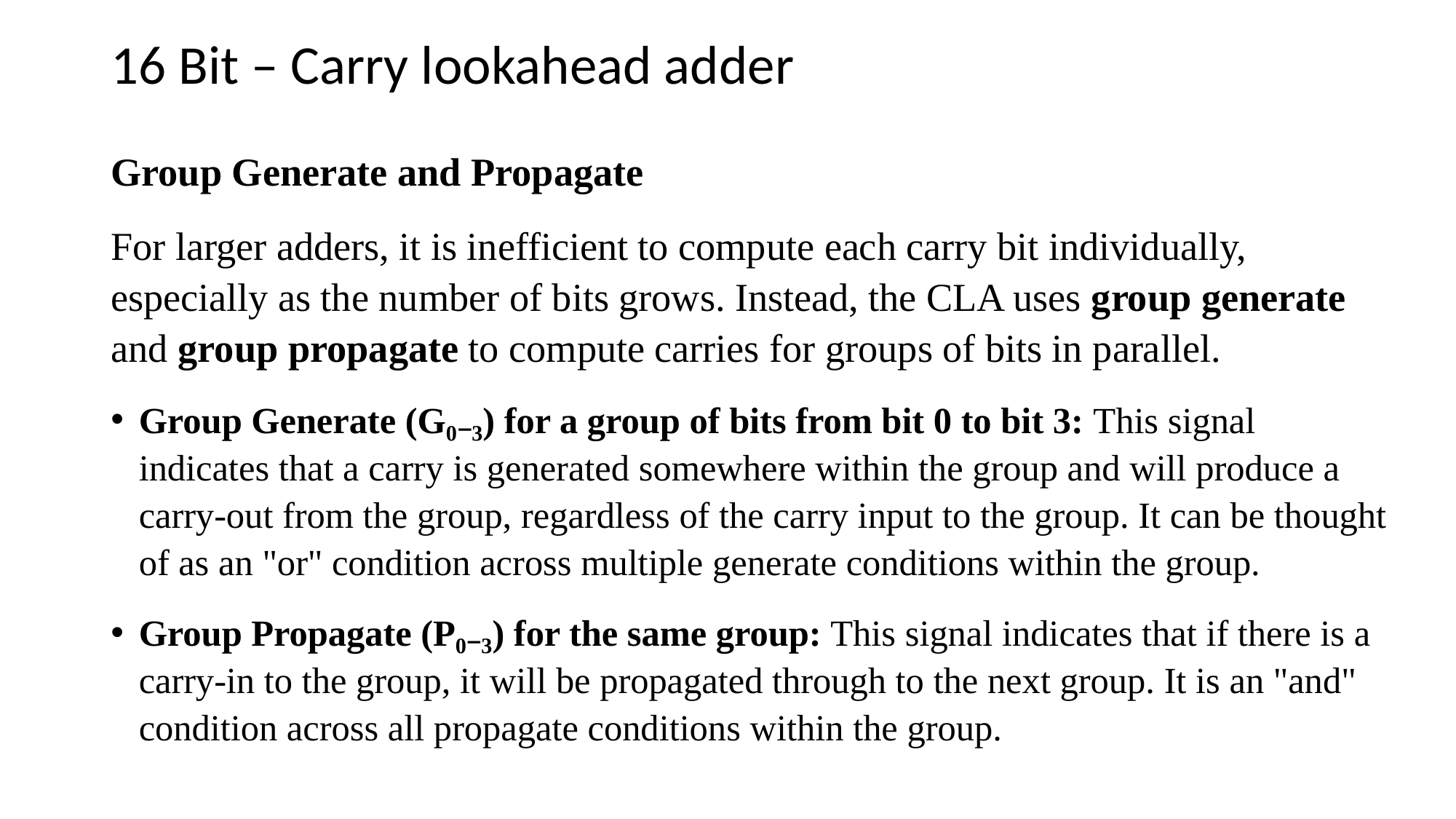

# 16 Bit – Carry lookahead adder
Group Generate and Propagate
For larger adders, it is inefficient to compute each carry bit individually, especially as the number of bits grows. Instead, the CLA uses group generate and group propagate to compute carries for groups of bits in parallel.
Group Generate (G₀₋₃) for a group of bits from bit 0 to bit 3: This signal indicates that a carry is generated somewhere within the group and will produce a carry-out from the group, regardless of the carry input to the group. It can be thought of as an "or" condition across multiple generate conditions within the group.
Group Propagate (P₀₋₃) for the same group: This signal indicates that if there is a carry-in to the group, it will be propagated through to the next group. It is an "and" condition across all propagate conditions within the group.